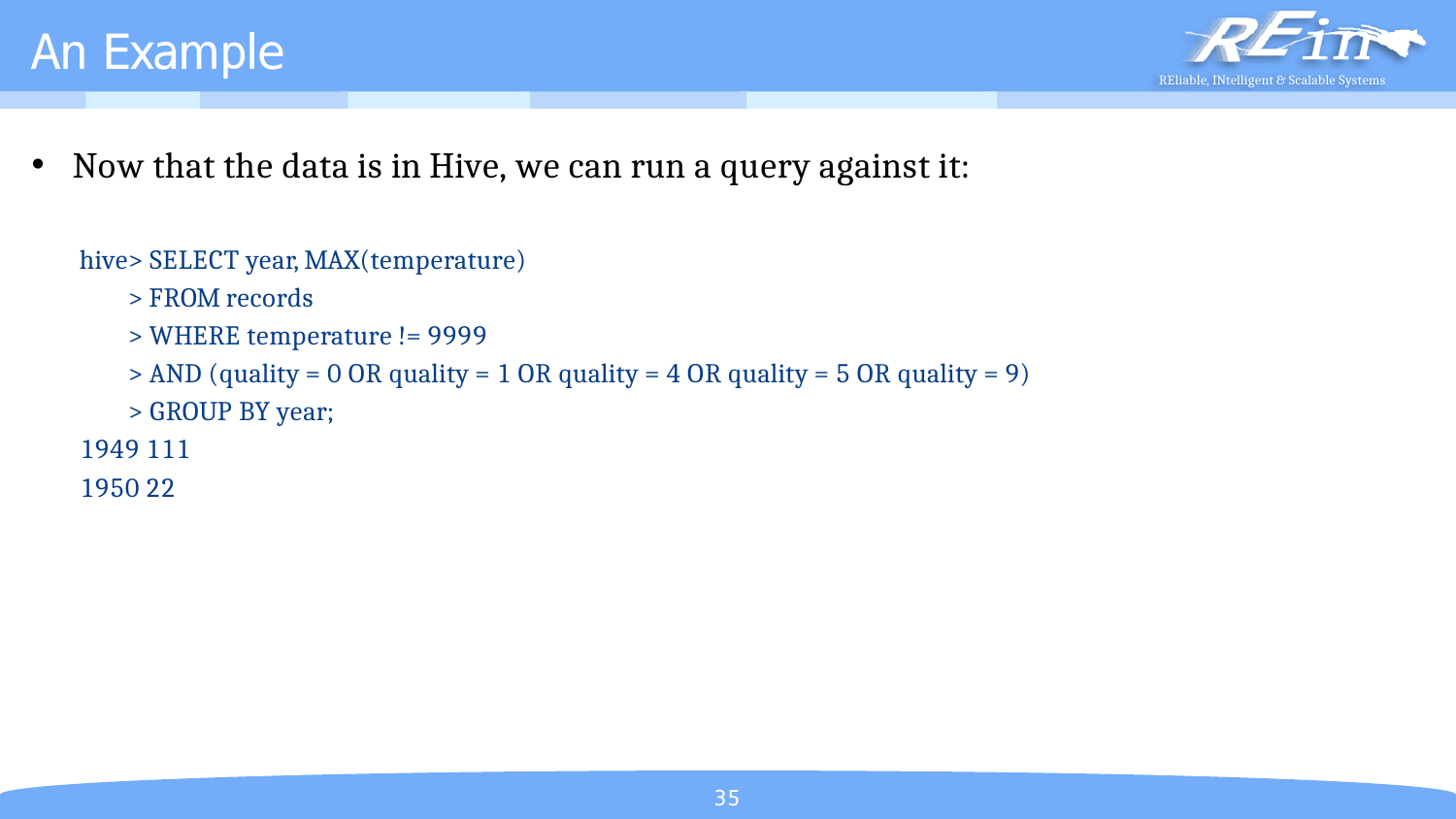

# An Example
Now that the data is in Hive, we can run a query against it:

hive> SELECT year, MAX(temperature)
        > FROM records
        > WHERE temperature != 9999
        > AND (quality = 0 OR quality = 1 OR quality = 4 OR quality = 5 OR quality = 9)
        > GROUP BY year;
1949 111
1950 22
35